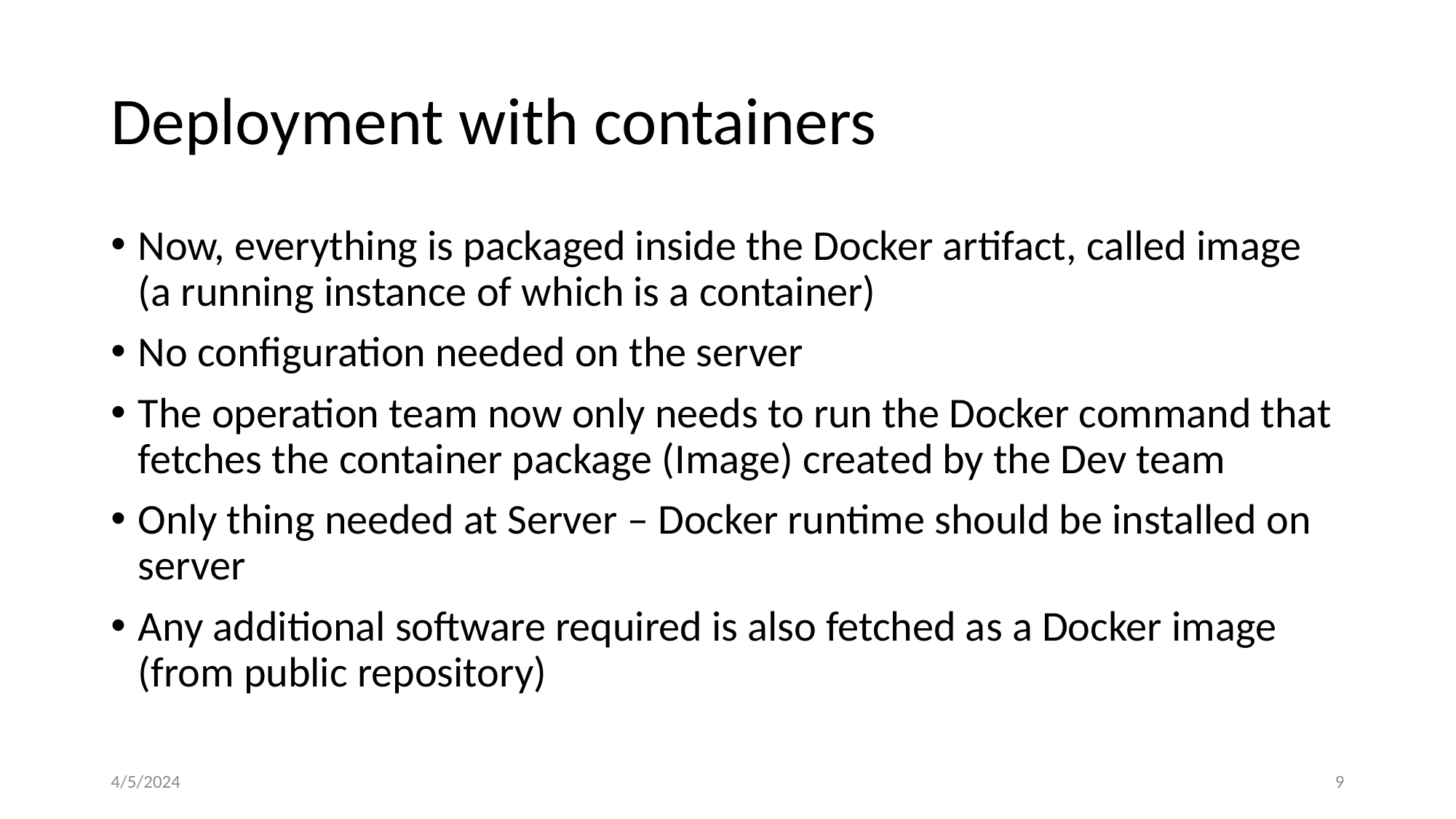

# Deployment with containers
Now, everything is packaged inside the Docker artifact, called image (a running instance of which is a container)
No configuration needed on the server
The operation team now only needs to run the Docker command that fetches the container package (Image) created by the Dev team
Only thing needed at Server – Docker runtime should be installed on server
Any additional software required is also fetched as a Docker image (from public repository)

4/5/2024
9